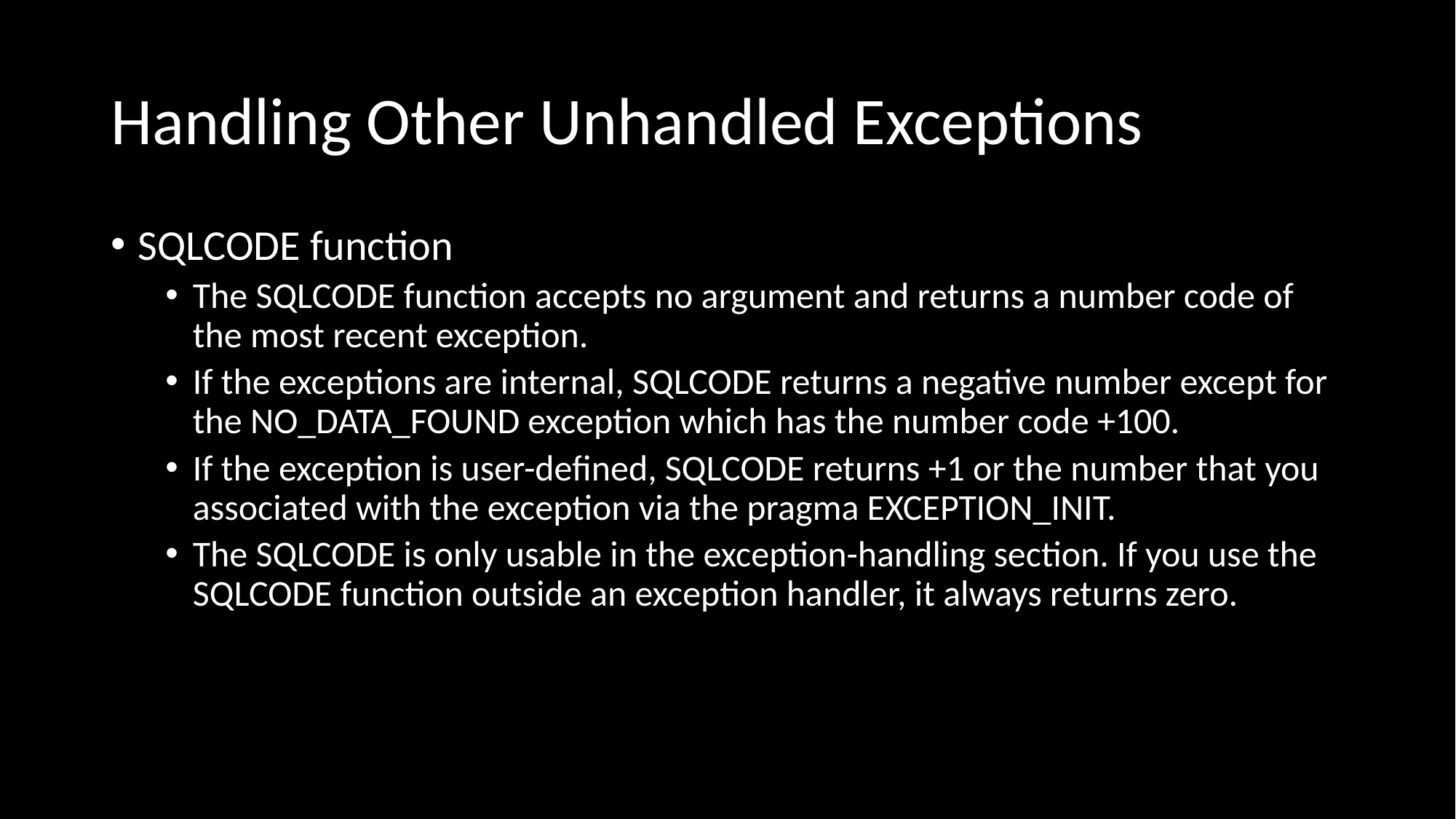

# Handling Other Unhandled Exceptions
SQLCODE function
The SQLCODE function accepts no argument and returns a number code of the most recent exception.
If the exceptions are internal, SQLCODE returns a negative number except for the NO_DATA_FOUND exception which has the number code +100.
If the exception is user-defined, SQLCODE returns +1 or the number that you associated with the exception via the pragma EXCEPTION_INIT.
The SQLCODE is only usable in the exception-handling section. If you use the SQLCODE function outside an exception handler, it always returns zero.